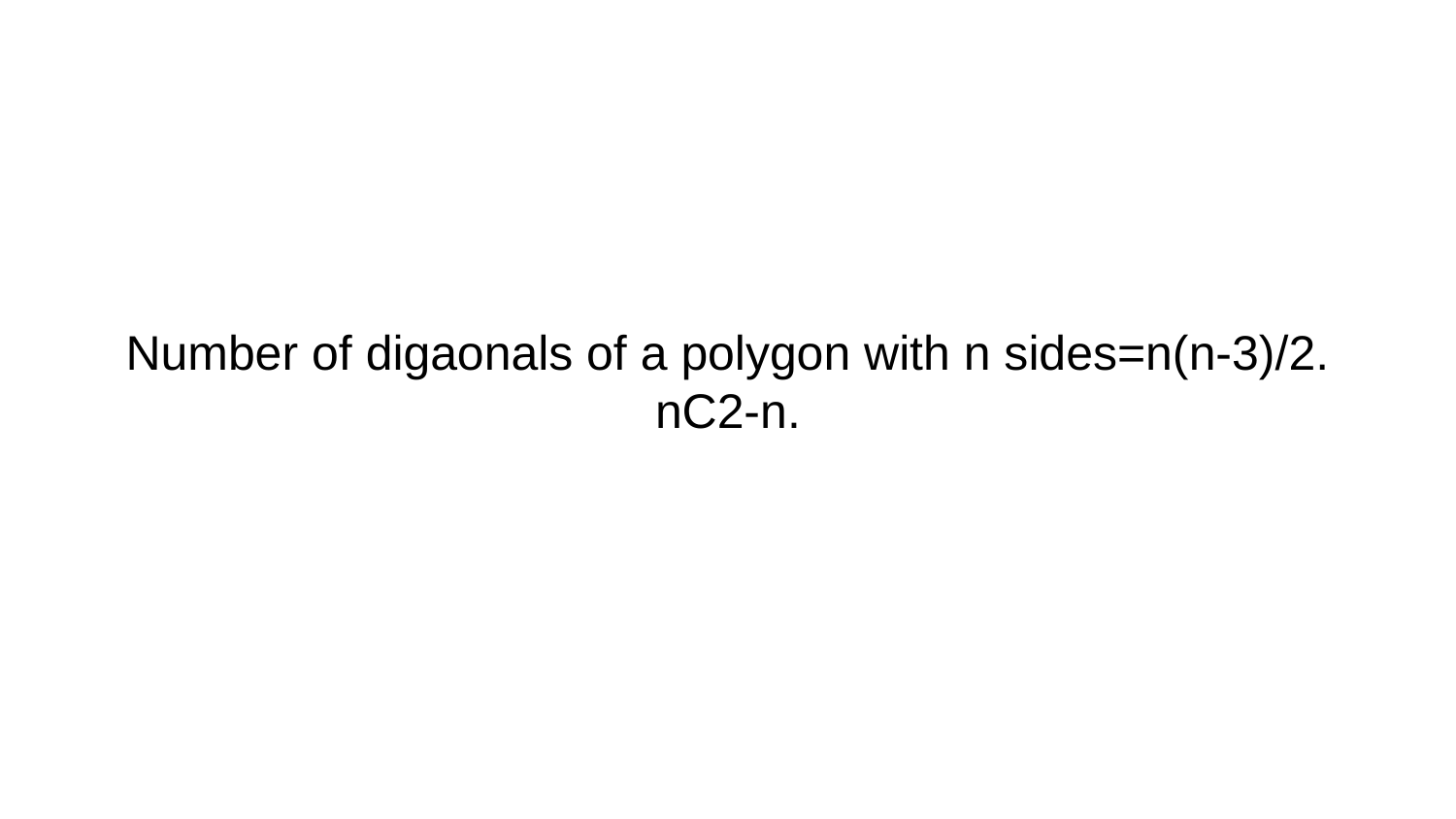

# Number of digaonals of a polygon with n sides=n(n-3)/2. nC2-n.